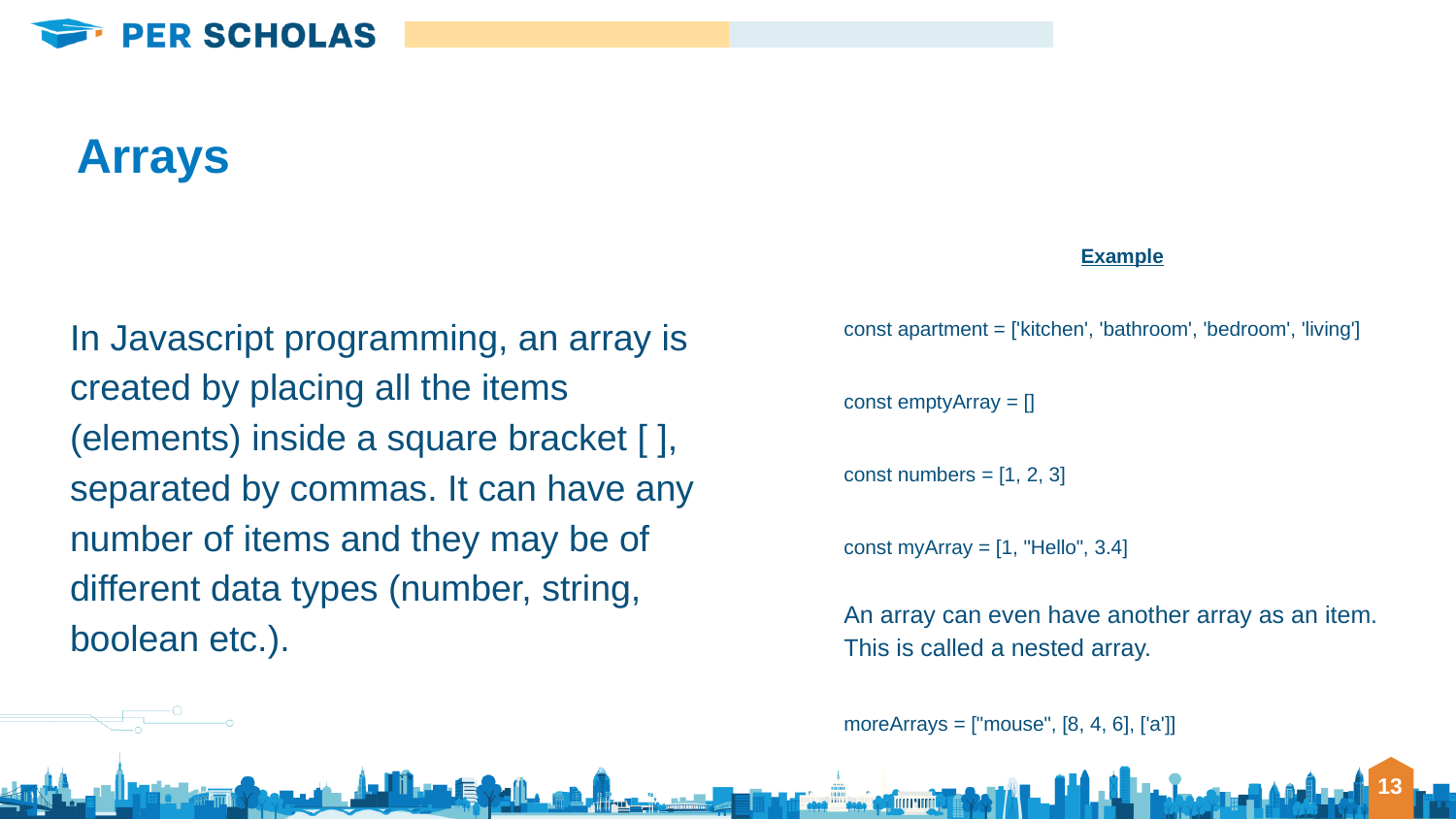

Arrays
Example

const apartment = ['kitchen', 'bathroom', 'bedroom', 'living']
const emptyArray = []
const numbers = [1, 2, 3]
const myArray = [1, "Hello", 3.4]
An array can even have another array as an item. This is called a nested array.
moreArrays = ["mouse", [8, 4, 6], ['a']]
In Javascript programming, an array is created by placing all the items (elements) inside a square bracket [ ], separated by commas. It can have any number of items and they may be of different data types (number, string, boolean etc.).

13